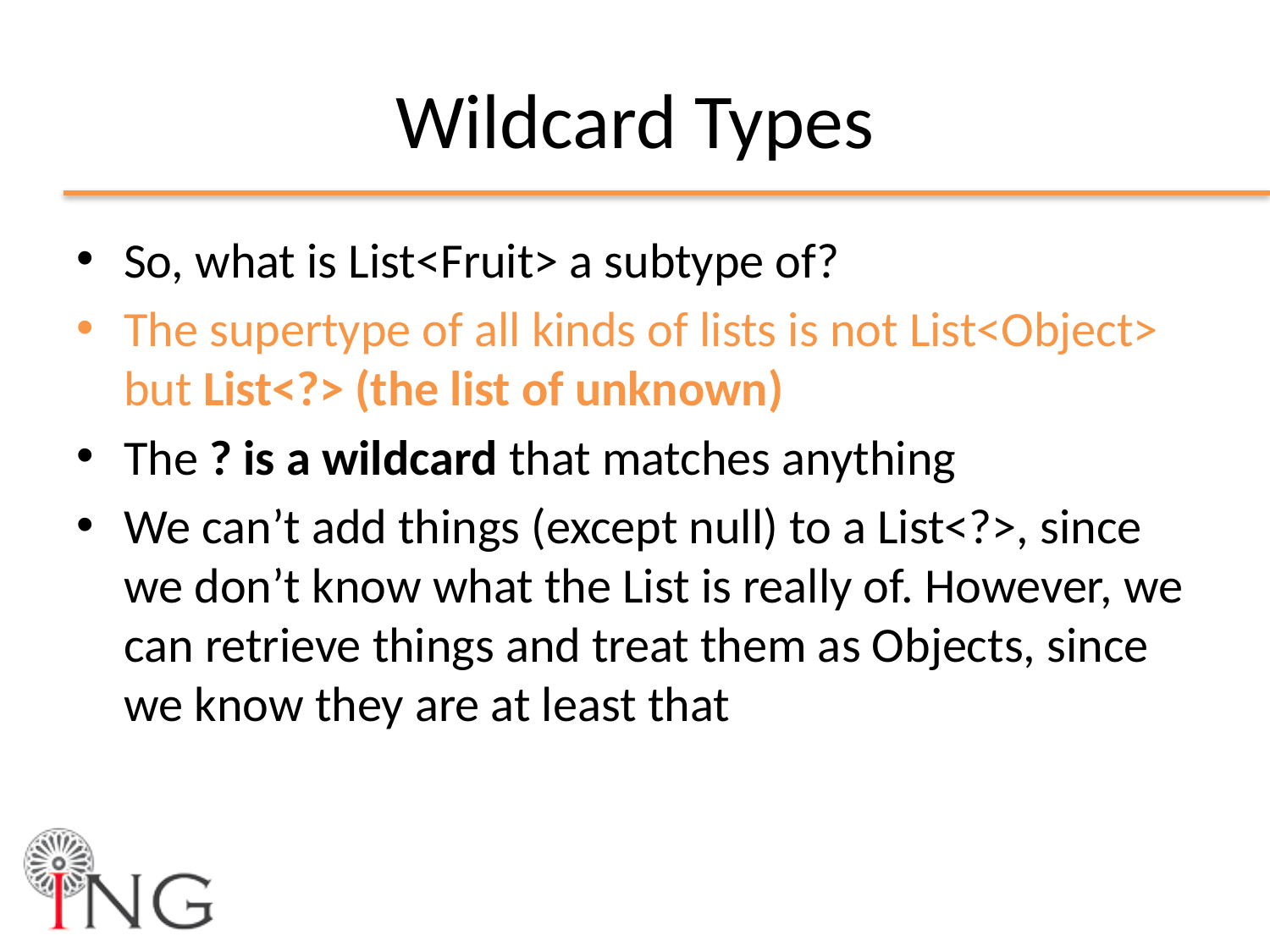

# Wildcard Types
So, what is List<Fruit> a subtype of?
The supertype of all kinds of lists is not List<Object> but List<?> (the list of unknown)
The ? is a wildcard that matches anything
We can’t add things (except null) to a List<?>, since we don’t know what the List is really of. However, we can retrieve things and treat them as Objects, since we know they are at least that